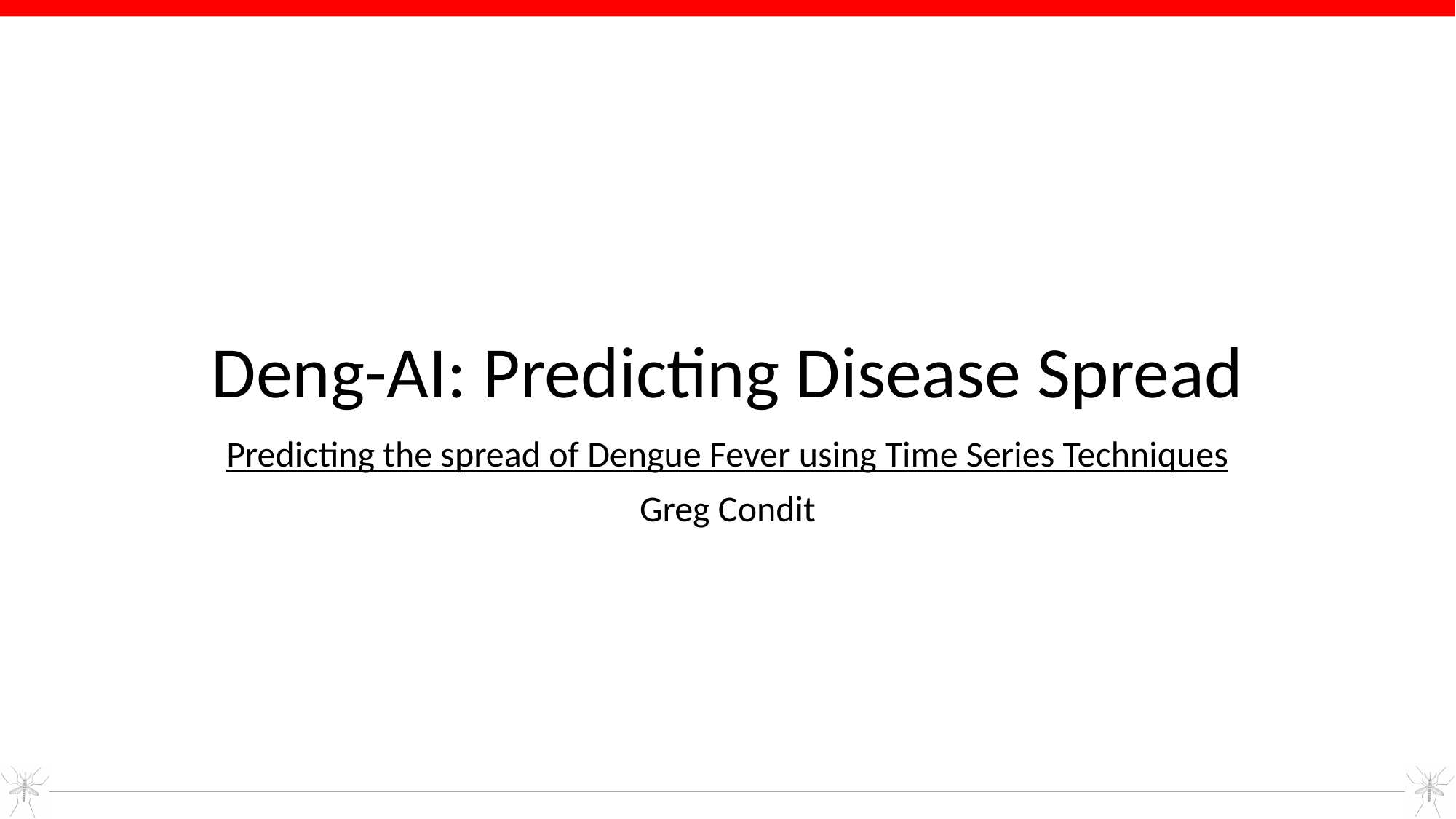

# Deng-AI: Predicting Disease Spread
Predicting the spread of Dengue Fever using Time Series Techniques
Greg Condit